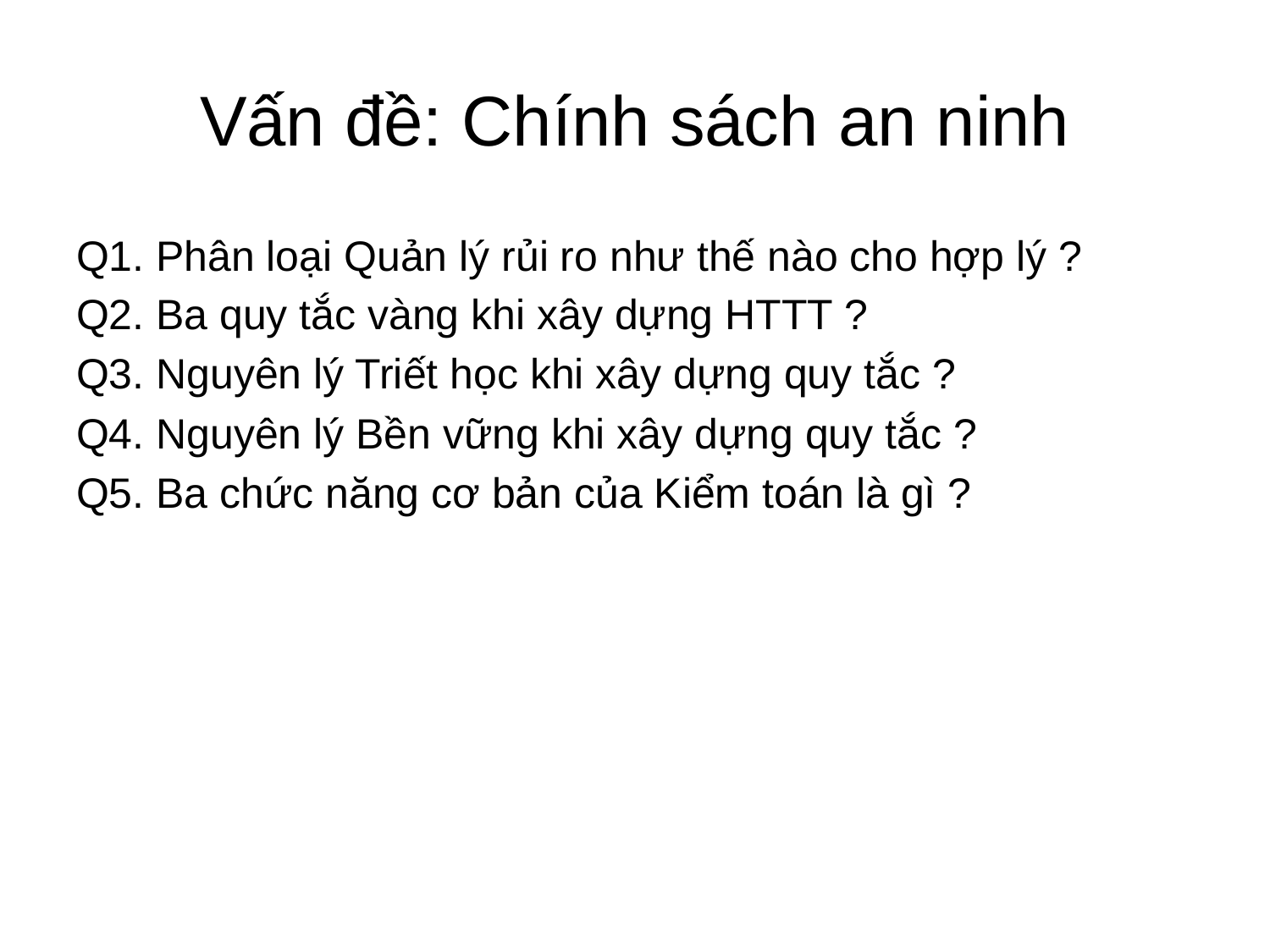

# Vấn đề: Chính sách an ninh
Q1. Phân loại Quản lý rủi ro như thế nào cho hợp lý ?
Q2. Ba quy tắc vàng khi xây dựng HTTT ?
Q3. Nguyên lý Triết học khi xây dựng quy tắc ?
Q4. Nguyên lý Bền vững khi xây dựng quy tắc ?
Q5. Ba chức năng cơ bản của Kiểm toán là gì ?